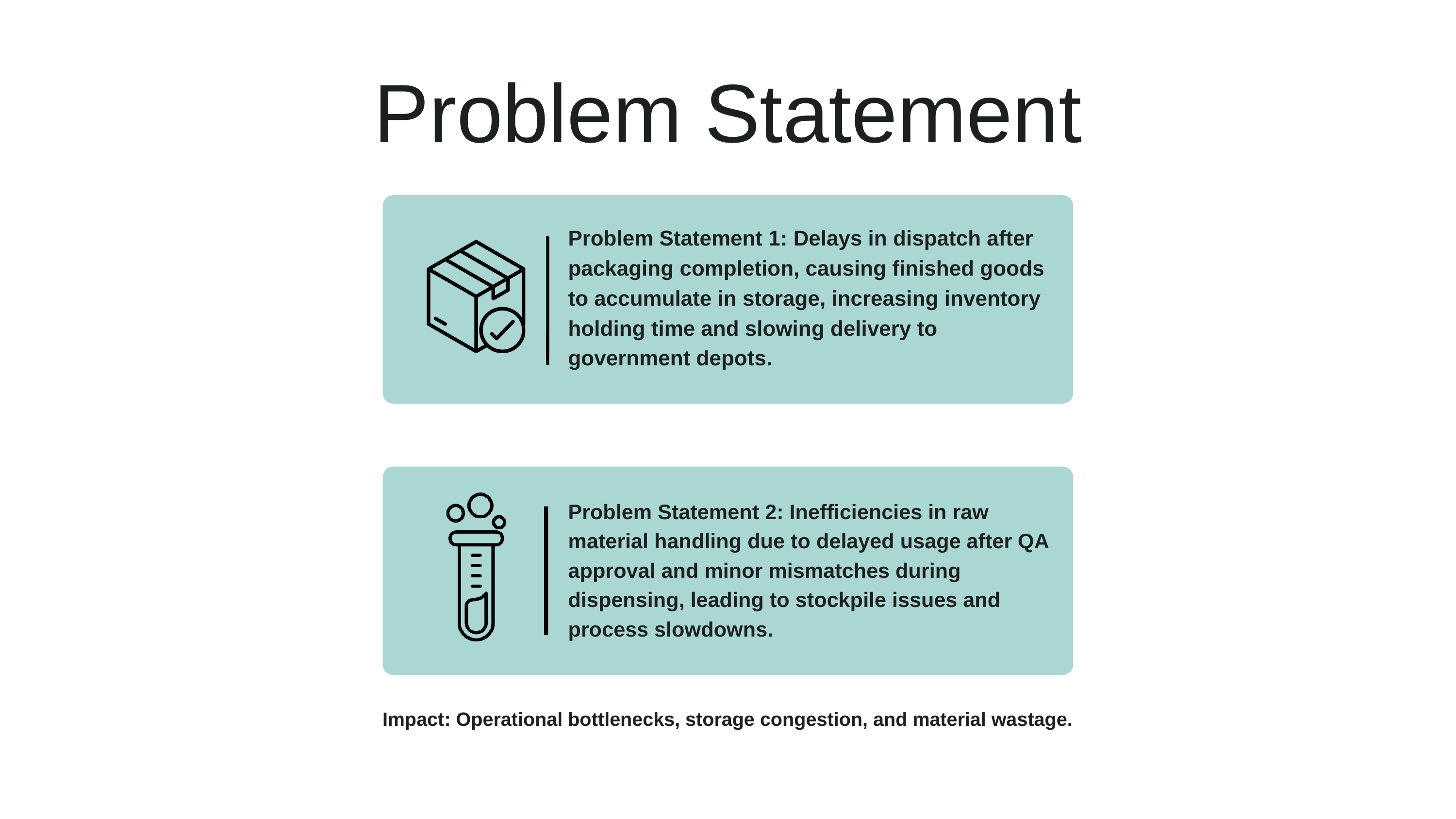

Problem Statement

Problem Statement 1: Delays in dispatch after packaging completion, causing finished goods to accumulate in storage, increasing inventory holding time and slowing delivery to government depots.

Problem Statement 2: Inefficiencies in raw material handling due to delayed usage after QA approval and minor mismatches during dispensing, leading to stockpile issues and process slowdowns.

Impact: Operational bottlenecks, storage congestion, and material wastage.